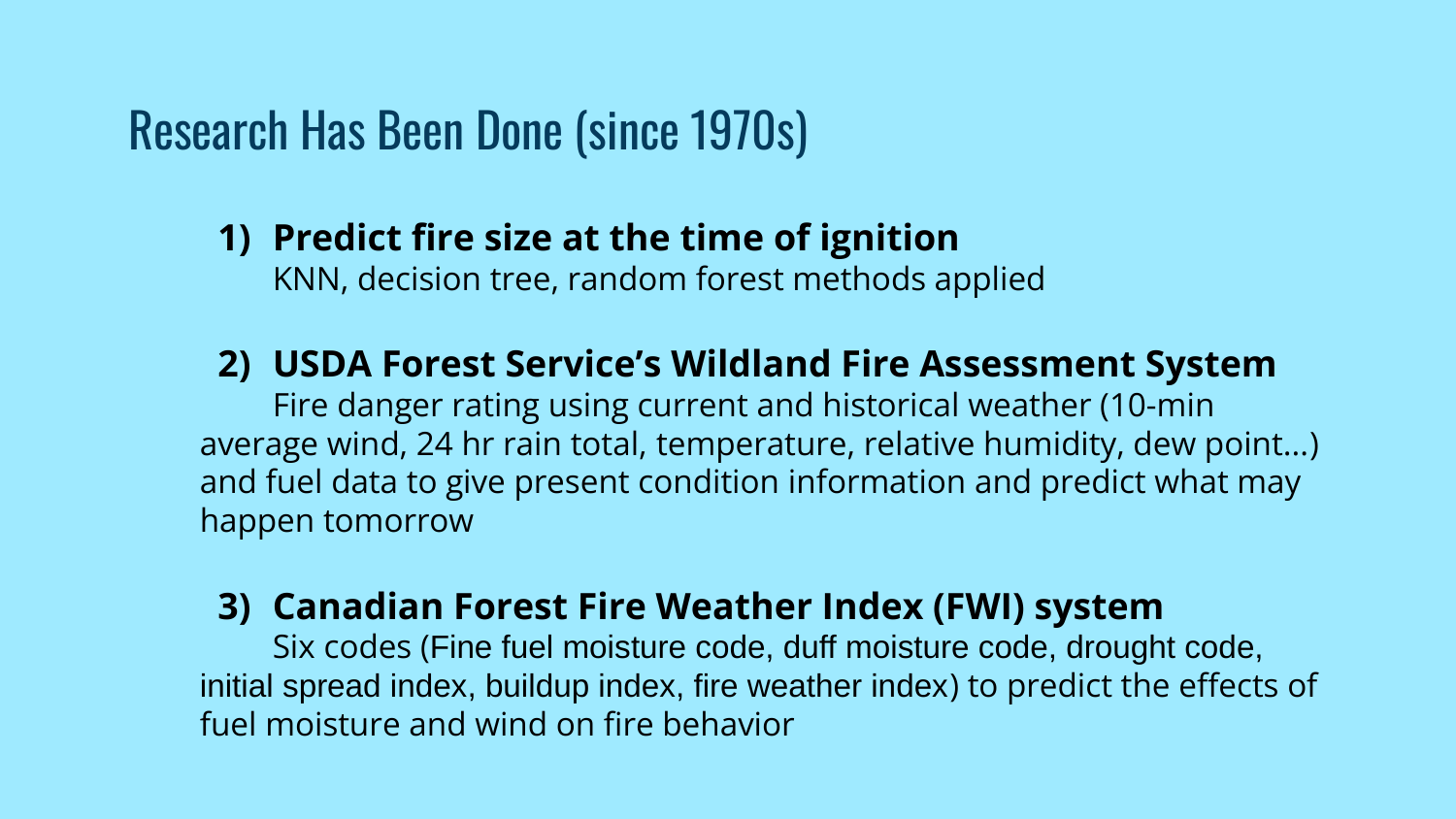

# Research Has Been Done (since 1970s)

Predict fire size at the time of ignition
KNN, decision tree, random forest methods applied

USDA Forest Service’s Wildland Fire Assessment System
Fire danger rating using current and historical weather (10-min average wind, 24 hr rain total, temperature, relative humidity, dew point...) and fuel data to give present condition information and predict what may happen tomorrow

Canadian Forest Fire Weather Index (FWI) system
Six codes (Fine fuel moisture code, duff moisture code, drought code, initial spread index, buildup index, fire weather index) to predict the effects of fuel moisture and wind on fire behavior